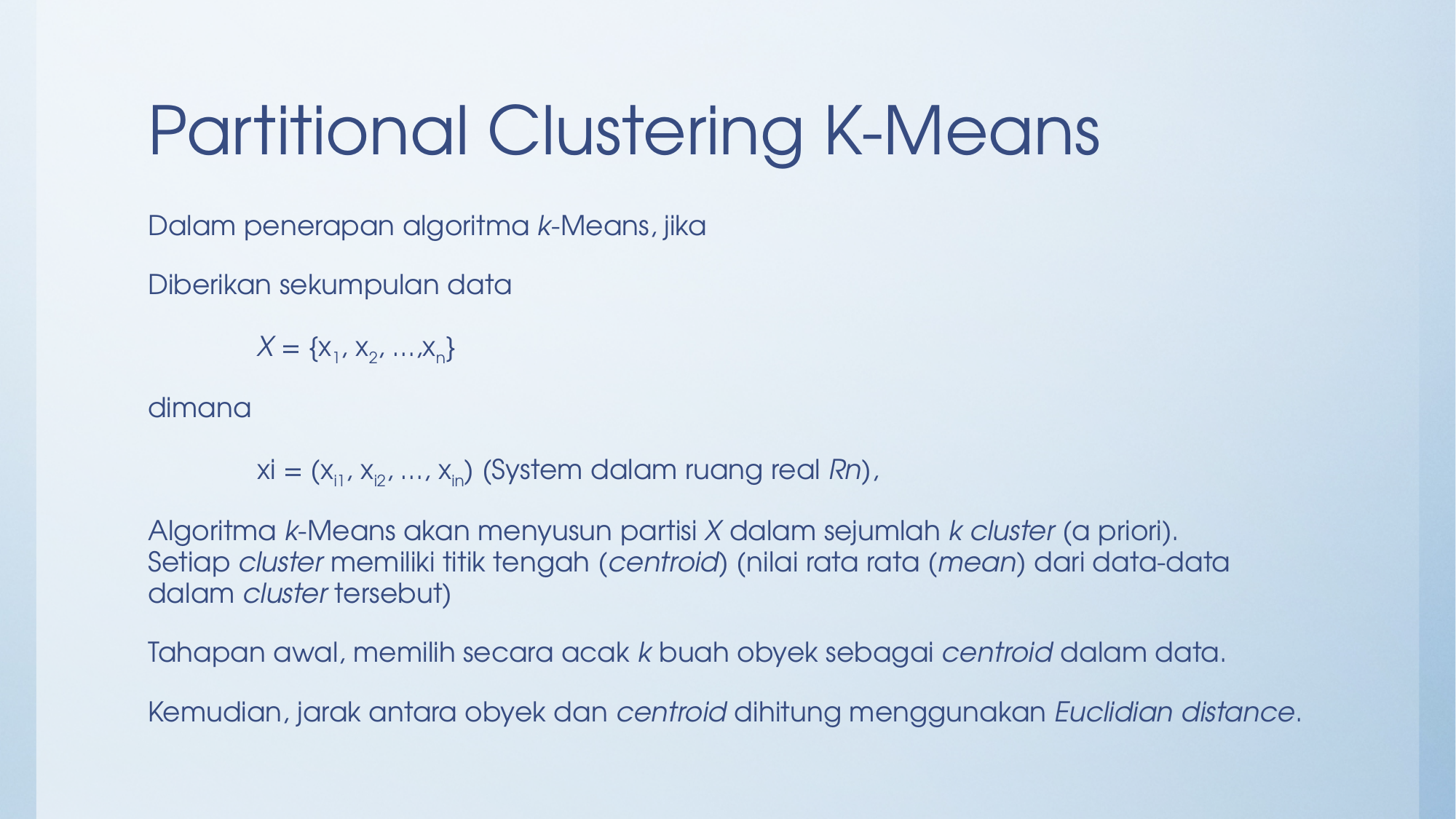

# Partitional Clustering K-Means
Dalam penerapan algoritma k-Means, jika
Diberikan sekumpulan data
	X = {x1, x2, …,xn}
dimana
	xi = (xi1, xi2, …, xin) (System dalam ruang real Rn),
Algoritma k-Means akan menyusun partisi X dalam sejumlah k cluster (a priori). Setiap cluster memiliki titik tengah (centroid) (nilai rata rata (mean) dari data-data dalam cluster tersebut)
Tahapan awal, memilih secara acak k buah obyek sebagai centroid dalam data.
Kemudian, jarak antara obyek dan centroid dihitung menggunakan Euclidian distance.